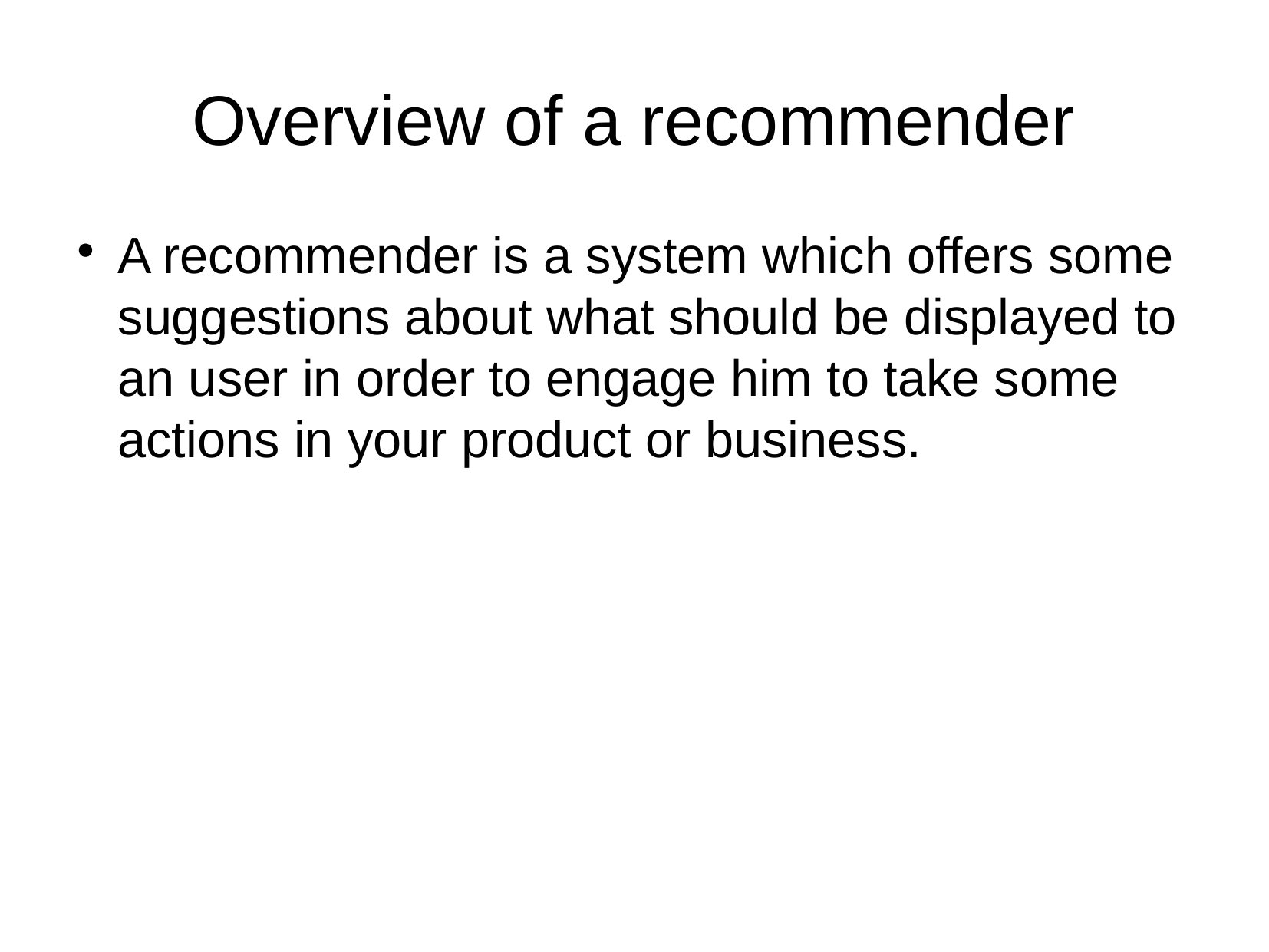

Overview of a recommender
A recommender is a system which offers some suggestions about what should be displayed to an user in order to engage him to take some actions in your product or business.